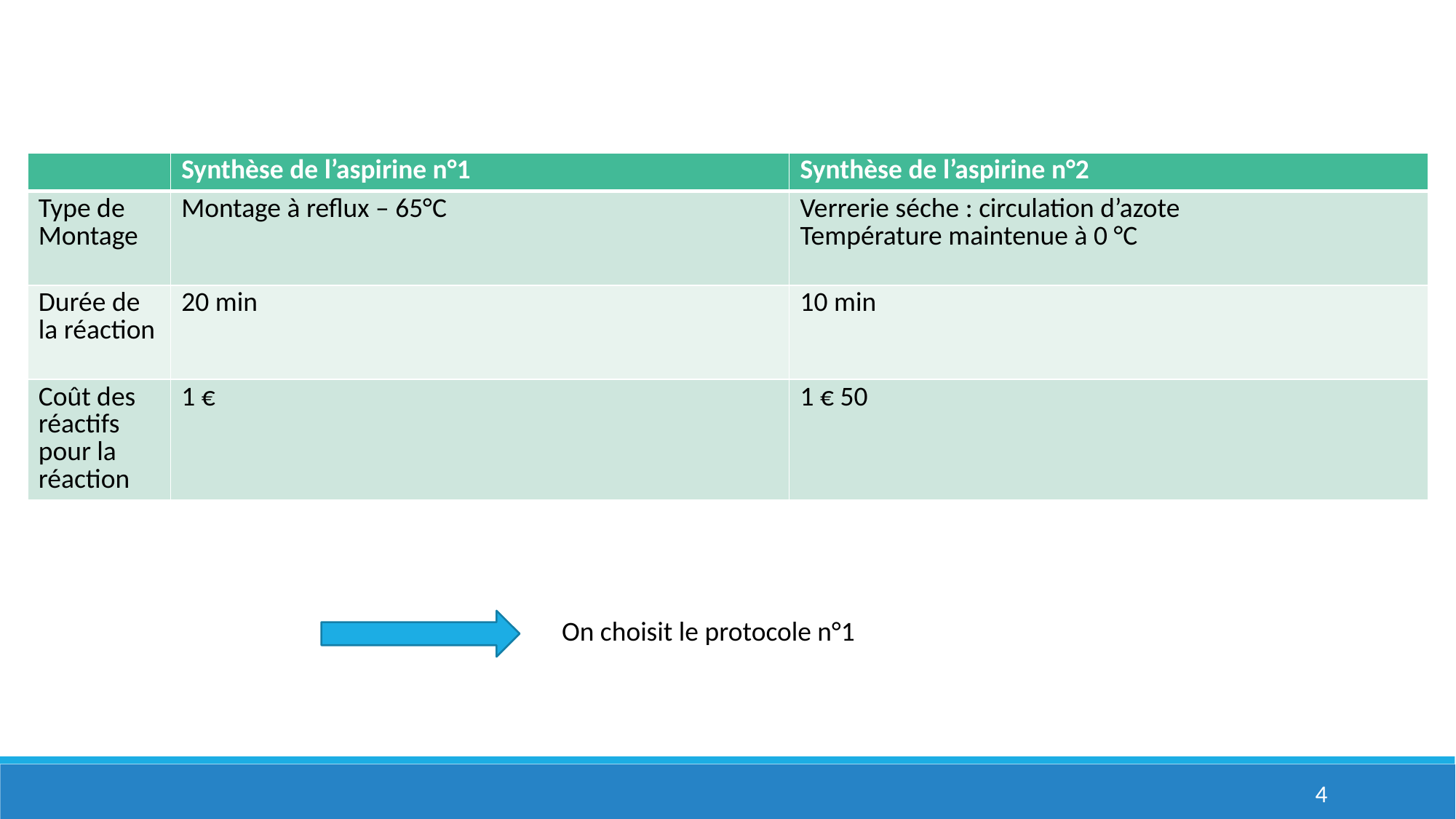

|  | Synthèse de l’aspirine n°1 | Synthèse de l’aspirine n°2 |
| --- | --- | --- |
| Type de Montage | Montage à reflux – 65°C | Verrerie séche : circulation d’azote Température maintenue à 0 °C |
| Durée de la réaction | 20 min | 10 min |
| Coût des réactifs pour la réaction | 1 € | 1 € 50 |
On choisit le protocole n°1

4